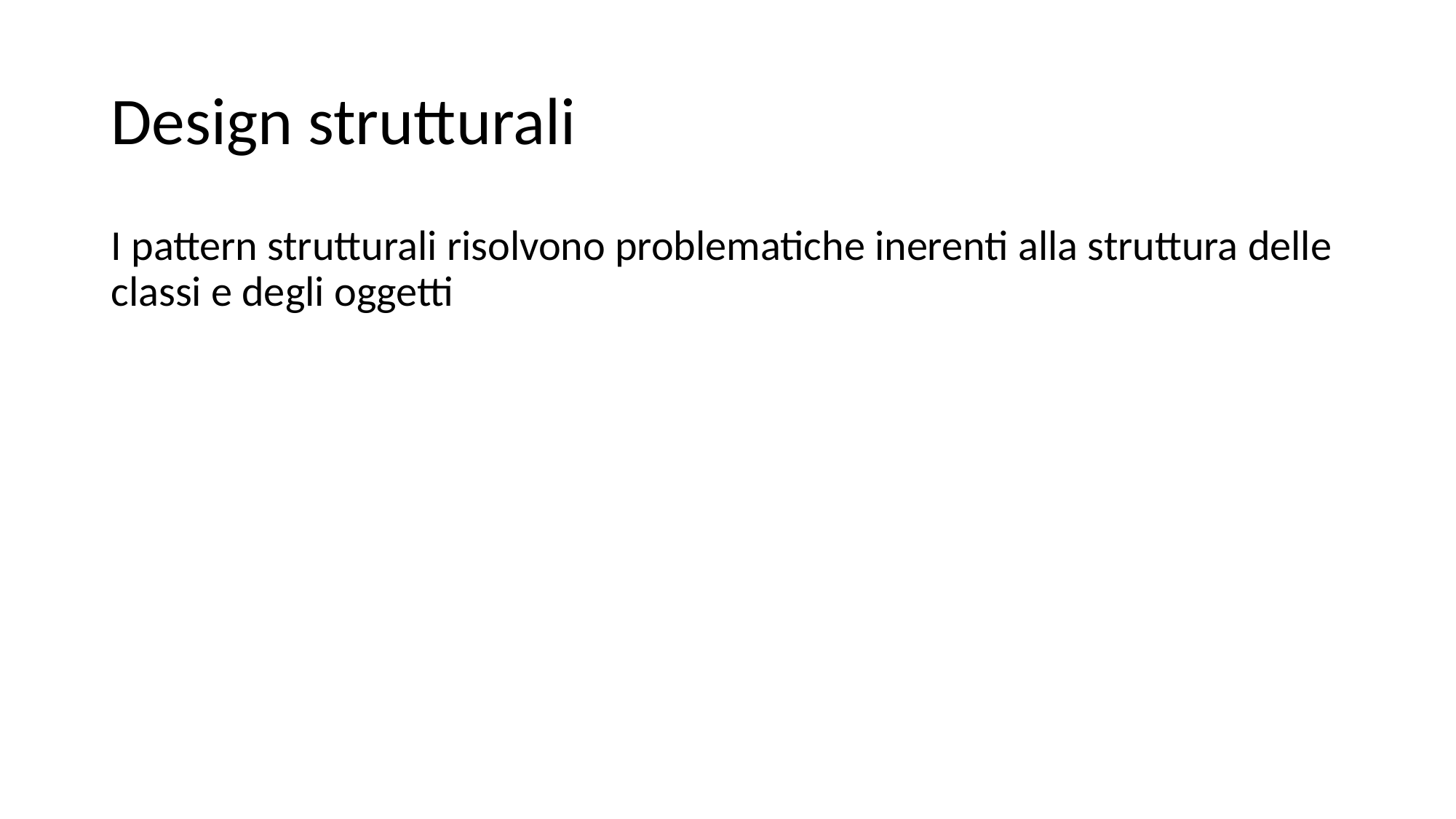

# Design strutturali
I pattern strutturali risolvono problematiche inerenti alla struttura delle classi e degli oggetti